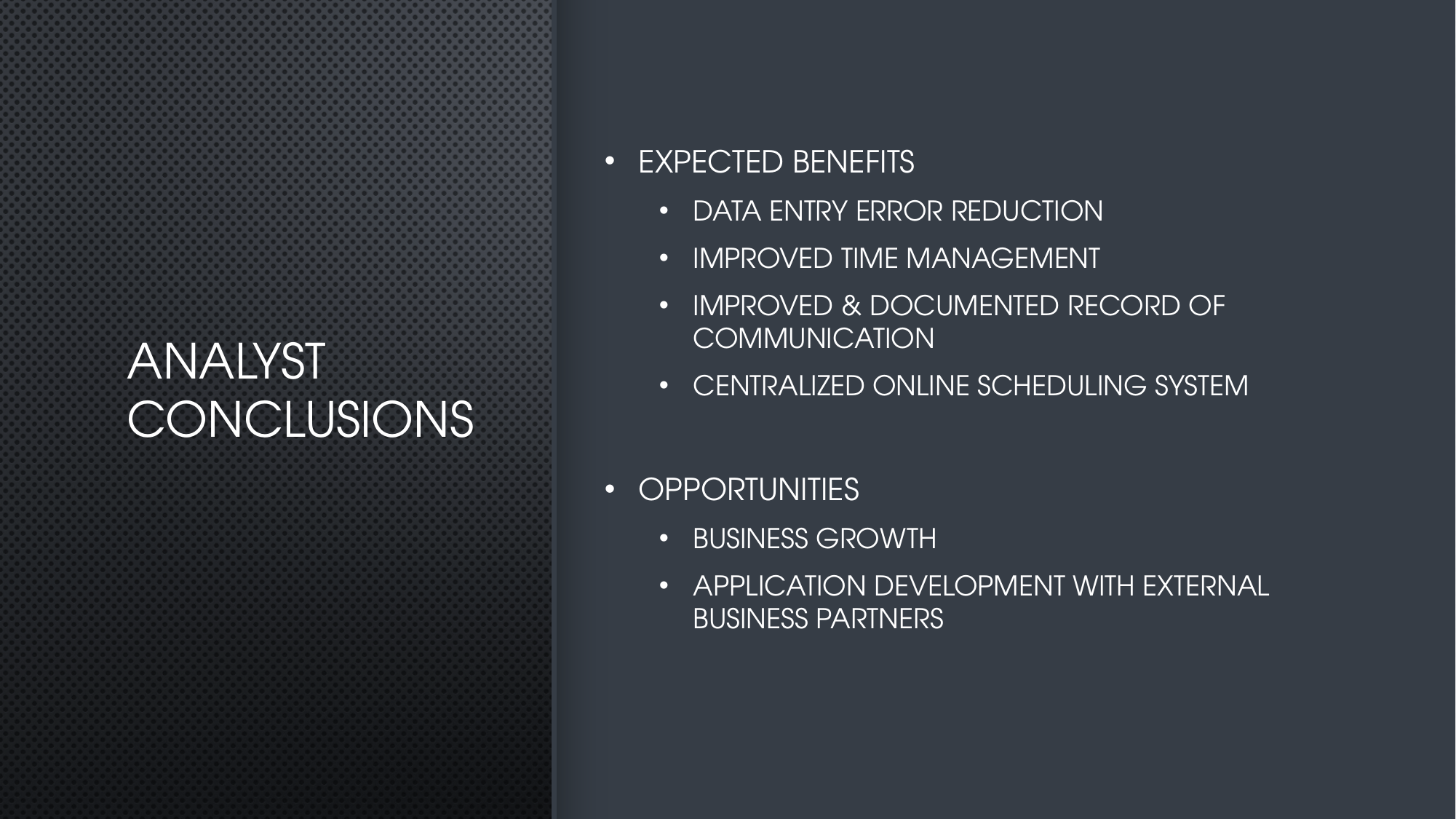

# Analyst Conclusions
Expected Benefits
Data Entry Error Reduction
Improved Time Management
Improved & Documented Record of Communication
Centralized Online Scheduling System

Opportunities
Business Growth
Application Development with External Business Partners